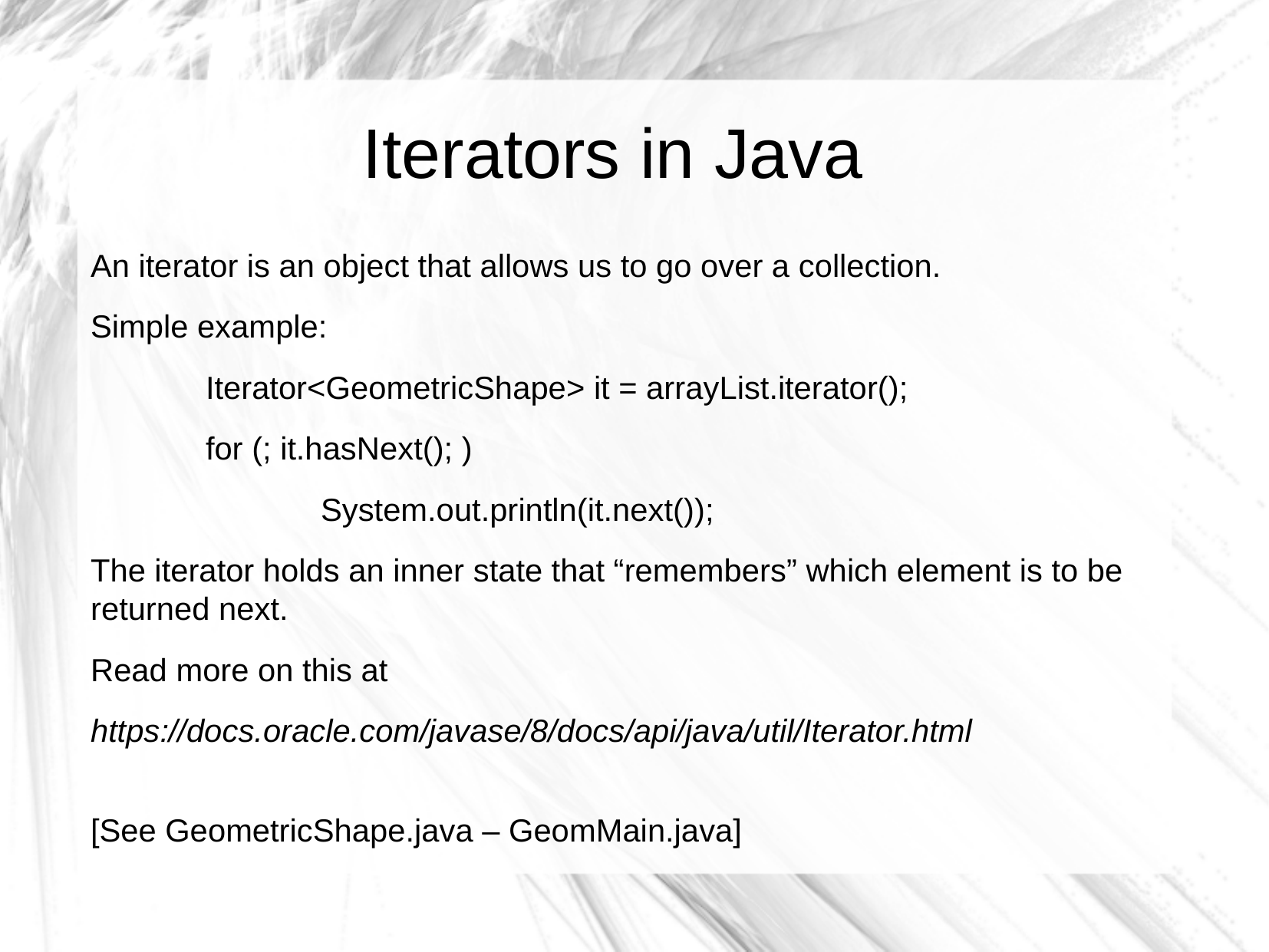

Iterators in Java
An iterator is an object that allows us to go over a collection.
Simple example:
	Iterator<GeometricShape> it = arrayList.iterator();
	for (; it.hasNext(); )
		System.out.println(it.next());
The iterator holds an inner state that “remembers” which element is to be returned next.
Read more on this at
https://docs.oracle.com/javase/8/docs/api/java/util/Iterator.html
[See GeometricShape.java – GeomMain.java]